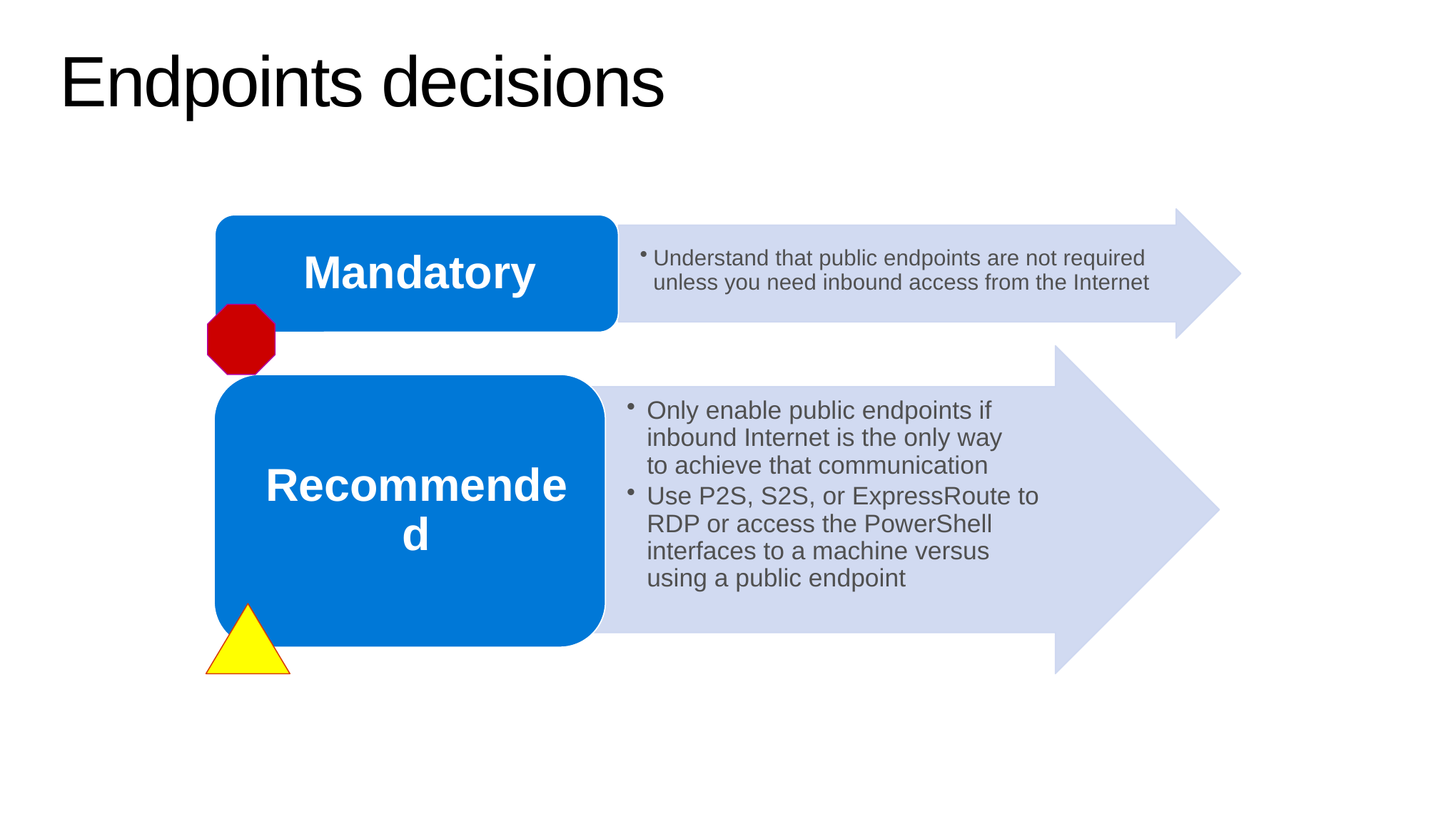

# Endpoints decisions
Understand that public endpoints are not required unless you need inbound access from the Internet
Mandatory
Only enable public endpoints if
inbound Internet is the only way
to achieve that communication
Use P2S, S2S, or ExpressRoute to
RDP or access the PowerShell
interfaces to a machine versus
using a public endpoint
Recommended